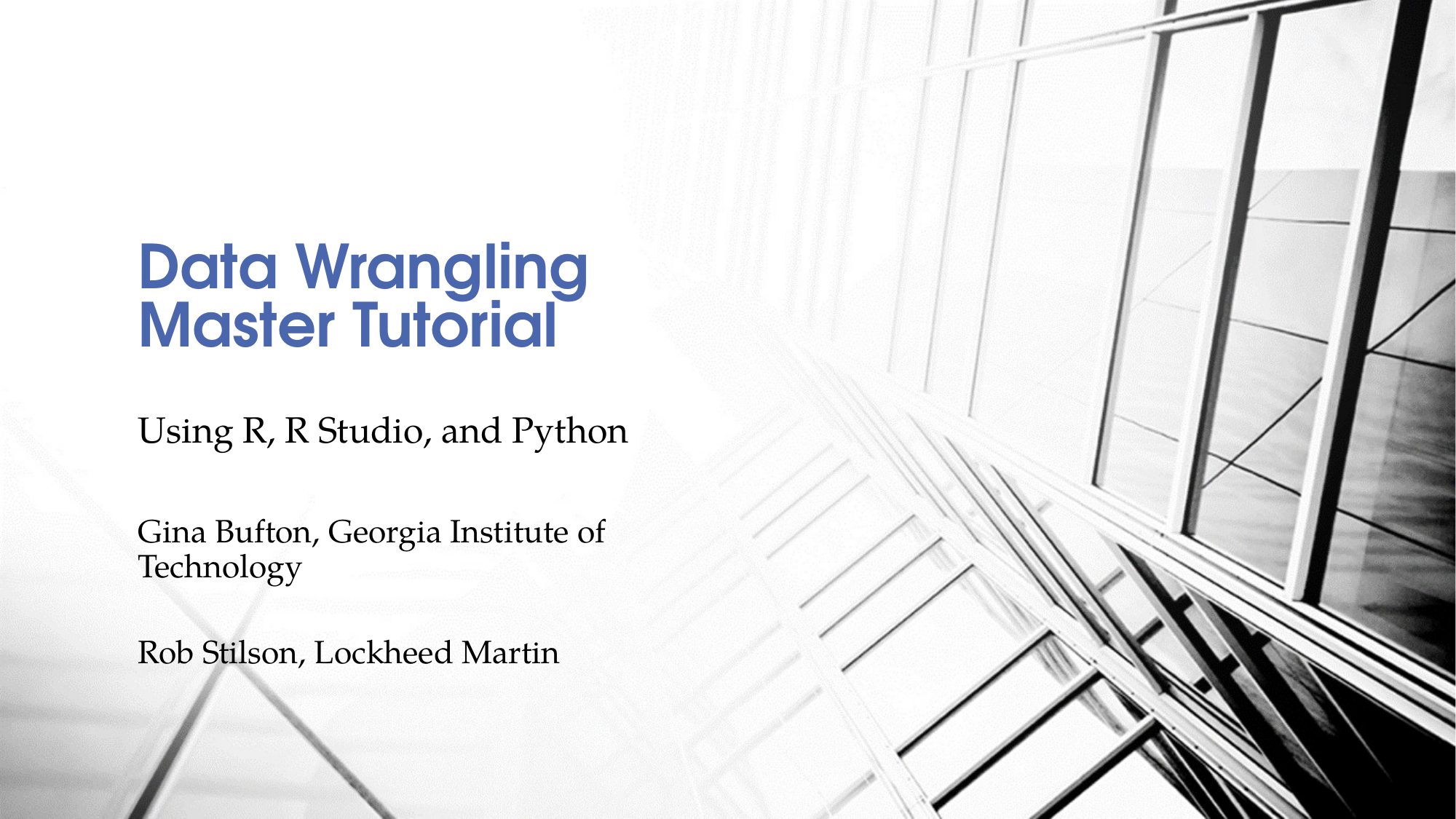

# Data Wrangling Master Tutorial
Using R, R Studio, and Python

Gina Bufton, Georgia Institute of Technology

Rob Stilson, Lockheed Martin